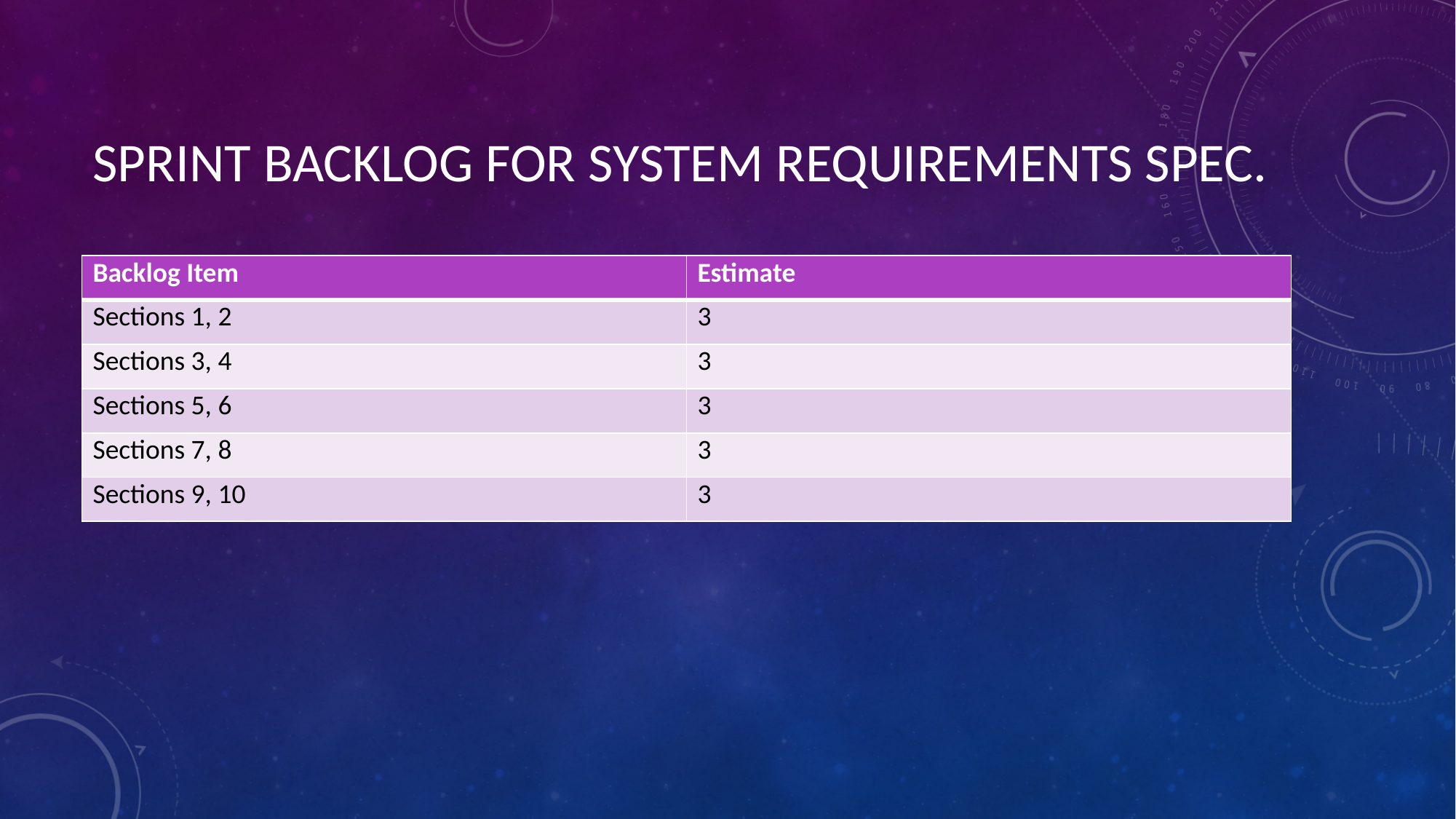

# Sprint Backlog for SYSTEM REQUIREMENTS SPEC.
| Backlog Item | Estimate |
| --- | --- |
| Sections 1, 2 | 3 |
| Sections 3, 4 | 3 |
| Sections 5, 6 | 3 |
| Sections 7, 8 | 3 |
| Sections 9, 10 | 3 |